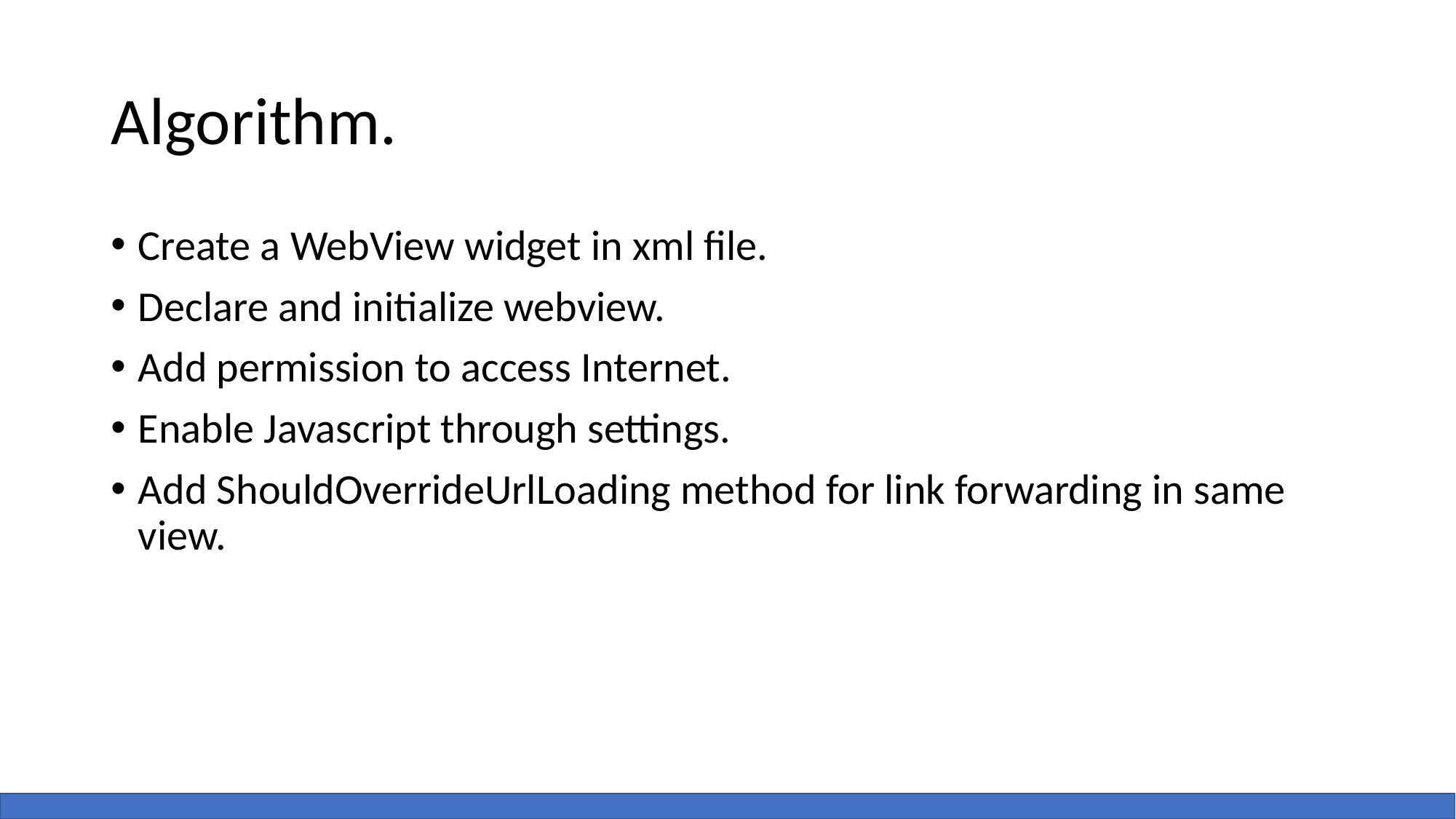

# Algorithm.
Create a WebView widget in xml file.
Declare and initialize webview.
Add permission to access Internet.
Enable Javascript through settings.
Add ShouldOverrideUrlLoading method for link forwarding in same view.